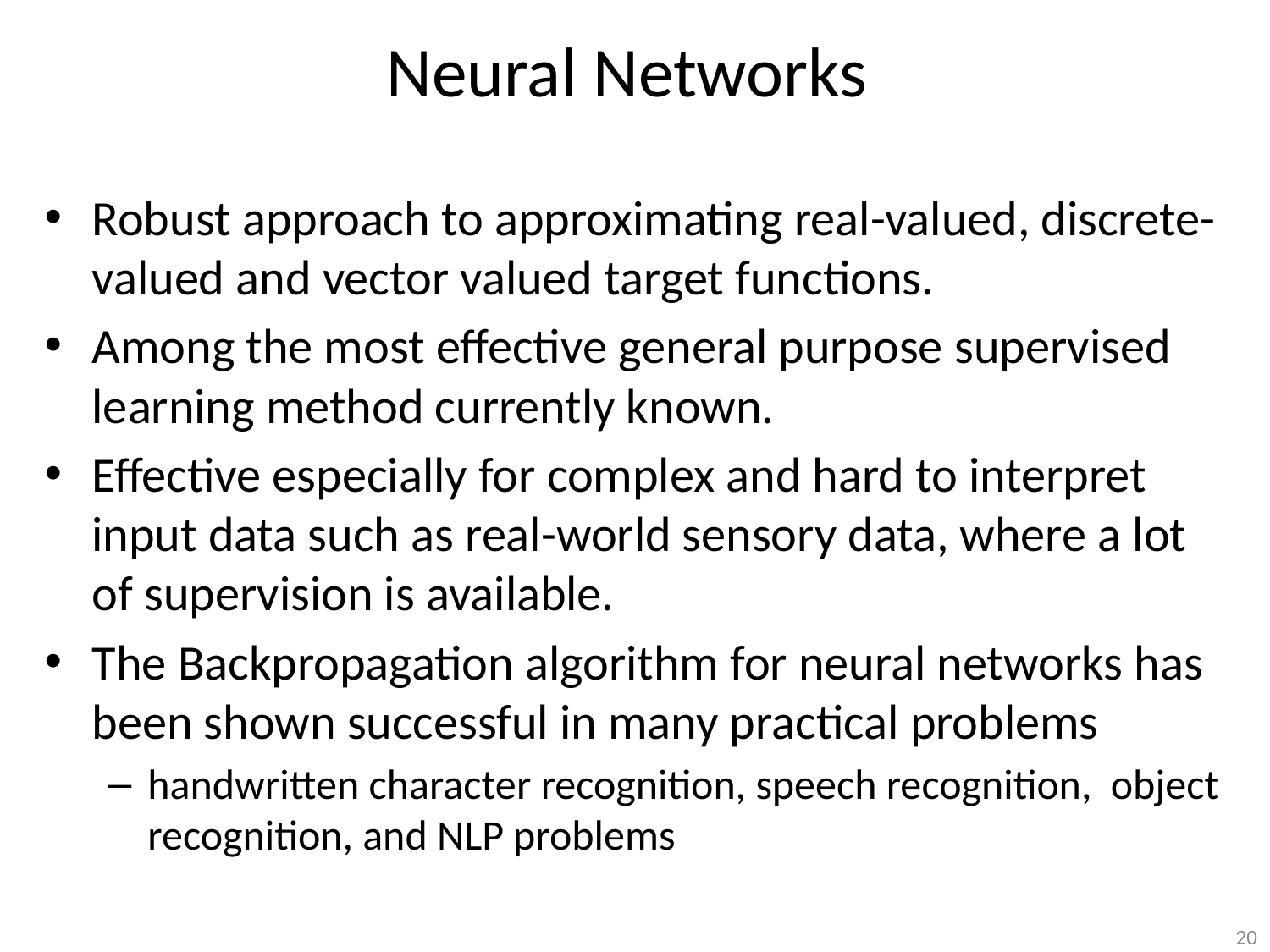

# Neural Networks
Robust approach to approximating real-valued, discrete-valued and vector valued target functions.
Among the most effective general purpose supervised learning method currently known.
Effective especially for complex and hard to interpret input data such as real-world sensory data, where a lot of supervision is available.
The Backpropagation algorithm for neural networks has been shown successful in many practical problems
handwritten character recognition, speech recognition,  object recognition, and NLP problems
20